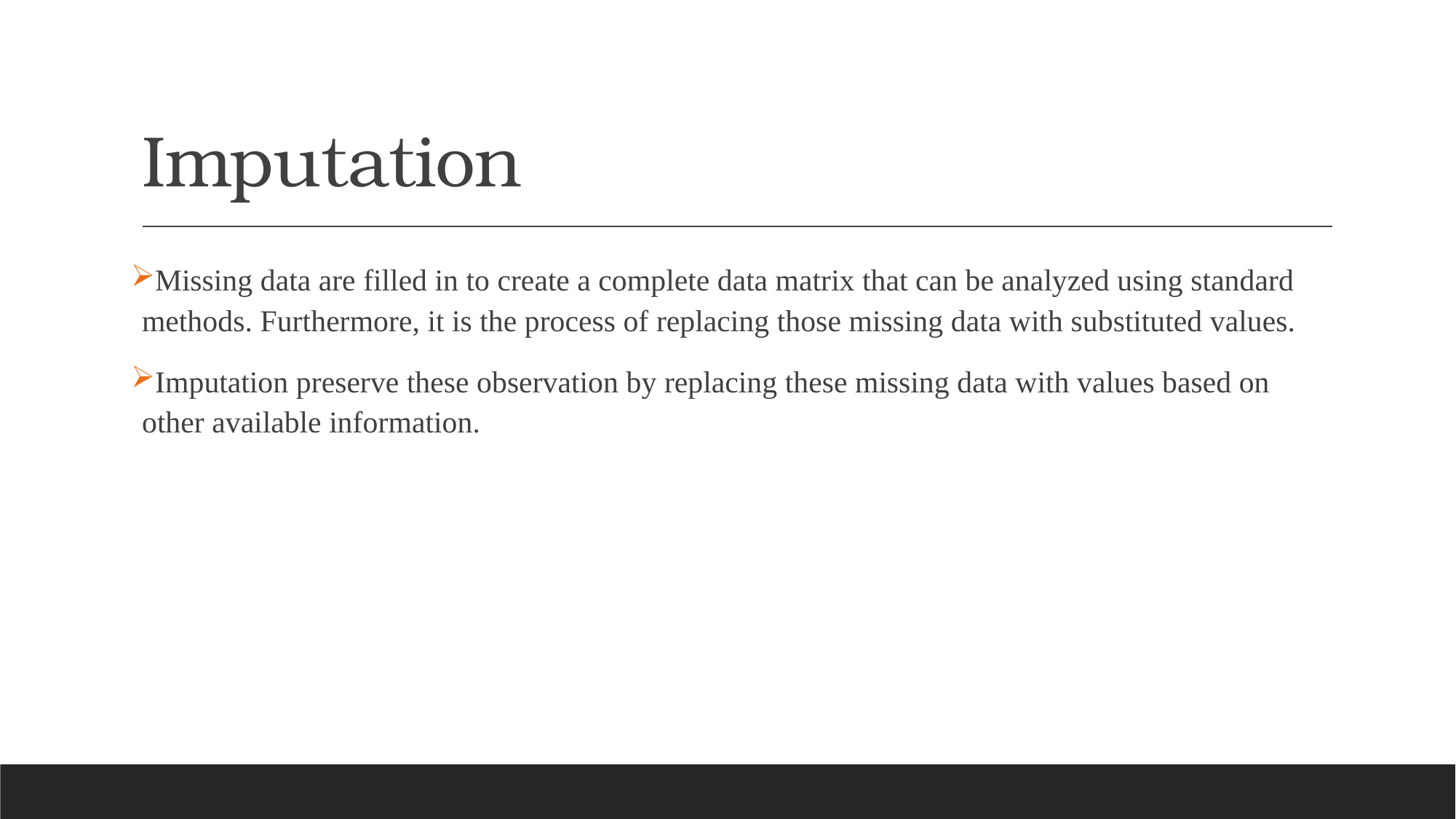

# Imputation
Missing data are filled in to create a complete data matrix that can be analyzed using standard methods. Furthermore, it is the process of replacing those missing data with substituted values.
Imputation preserve these observation by replacing these missing data with values based on other available information.